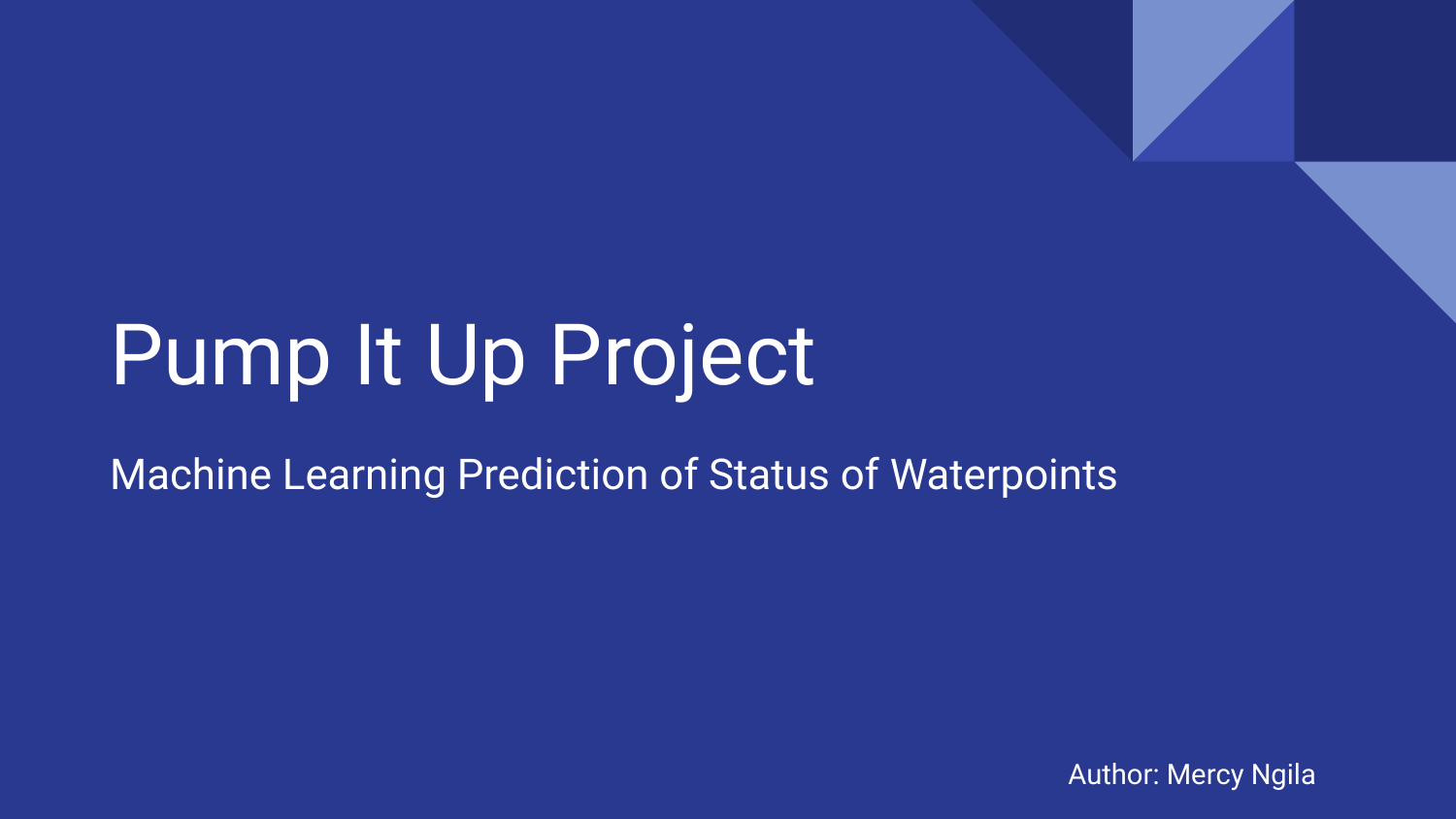

# Pump It Up Project
Machine Learning Prediction of Status of Waterpoints
Author: Mercy Ngila